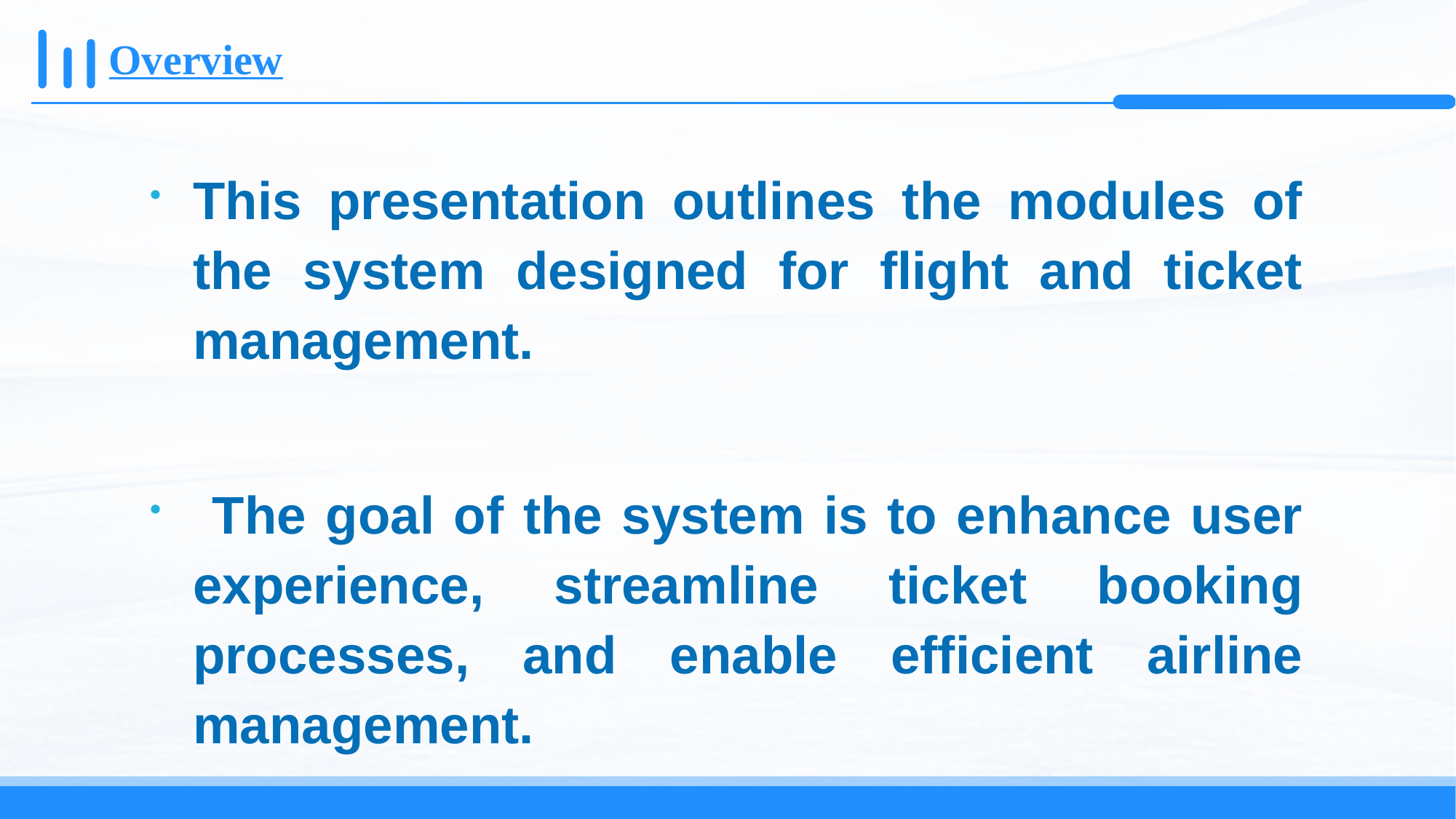

# Overview
This presentation outlines the modules of the system designed for flight and ticket management.

 The goal of the system is to enhance user experience, streamline ticket booking processes, and enable efficient airline management.